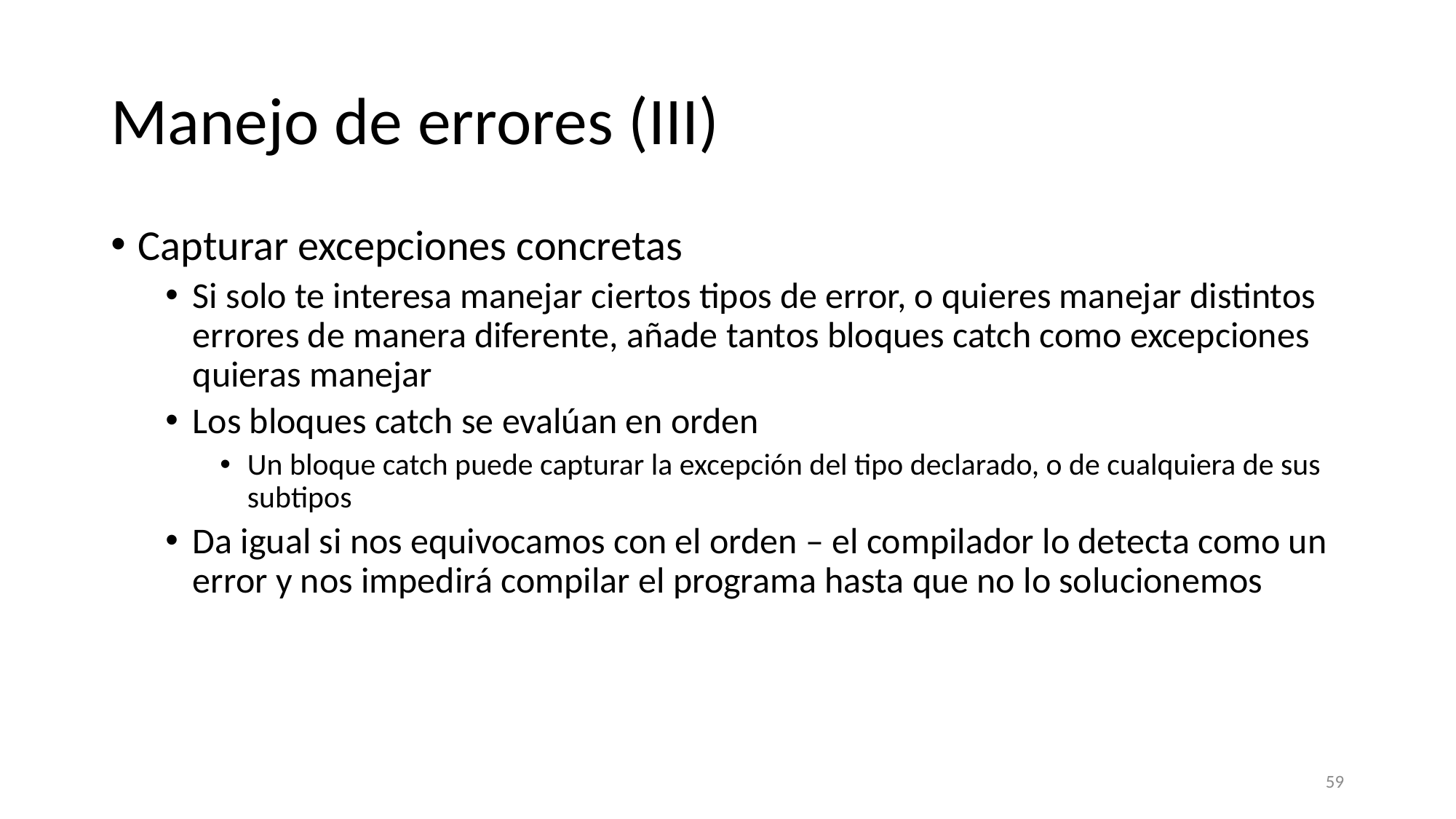

# Manejo de errores (III)
Capturar excepciones concretas
Si solo te interesa manejar ciertos tipos de error, o quieres manejar distintos errores de manera diferente, añade tantos bloques catch como excepciones quieras manejar
Los bloques catch se evalúan en orden
Un bloque catch puede capturar la excepción del tipo declarado, o de cualquiera de sus subtipos
Da igual si nos equivocamos con el orden – el compilador lo detecta como un error y nos impedirá compilar el programa hasta que no lo solucionemos
59